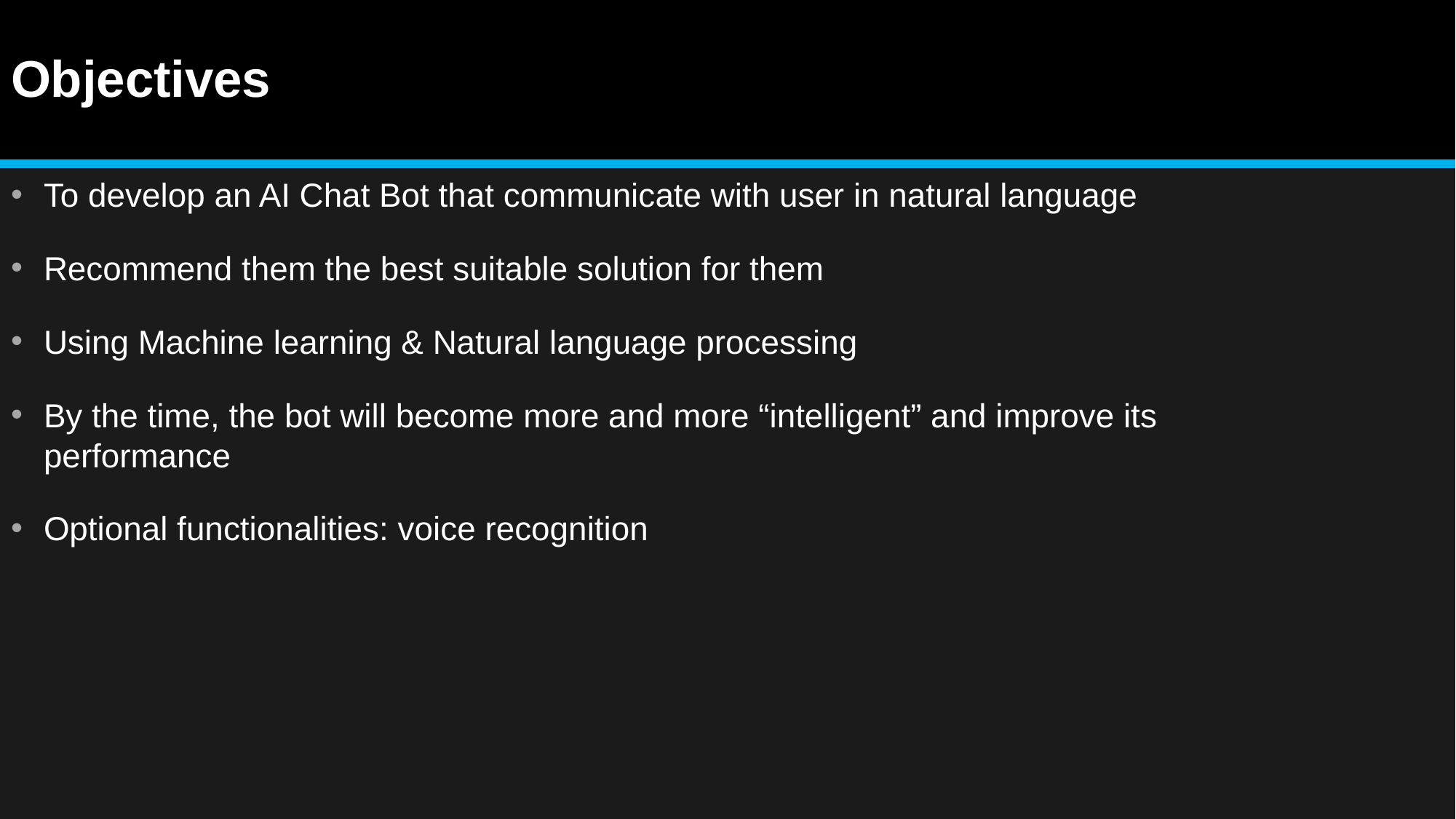

# Objectives
To develop an AI Chat Bot that communicate with user in natural language
Recommend them the best suitable solution for them
Using Machine learning & Natural language processing
By the time, the bot will become more and more “intelligent” and improve its performance
Optional functionalities: voice recognition